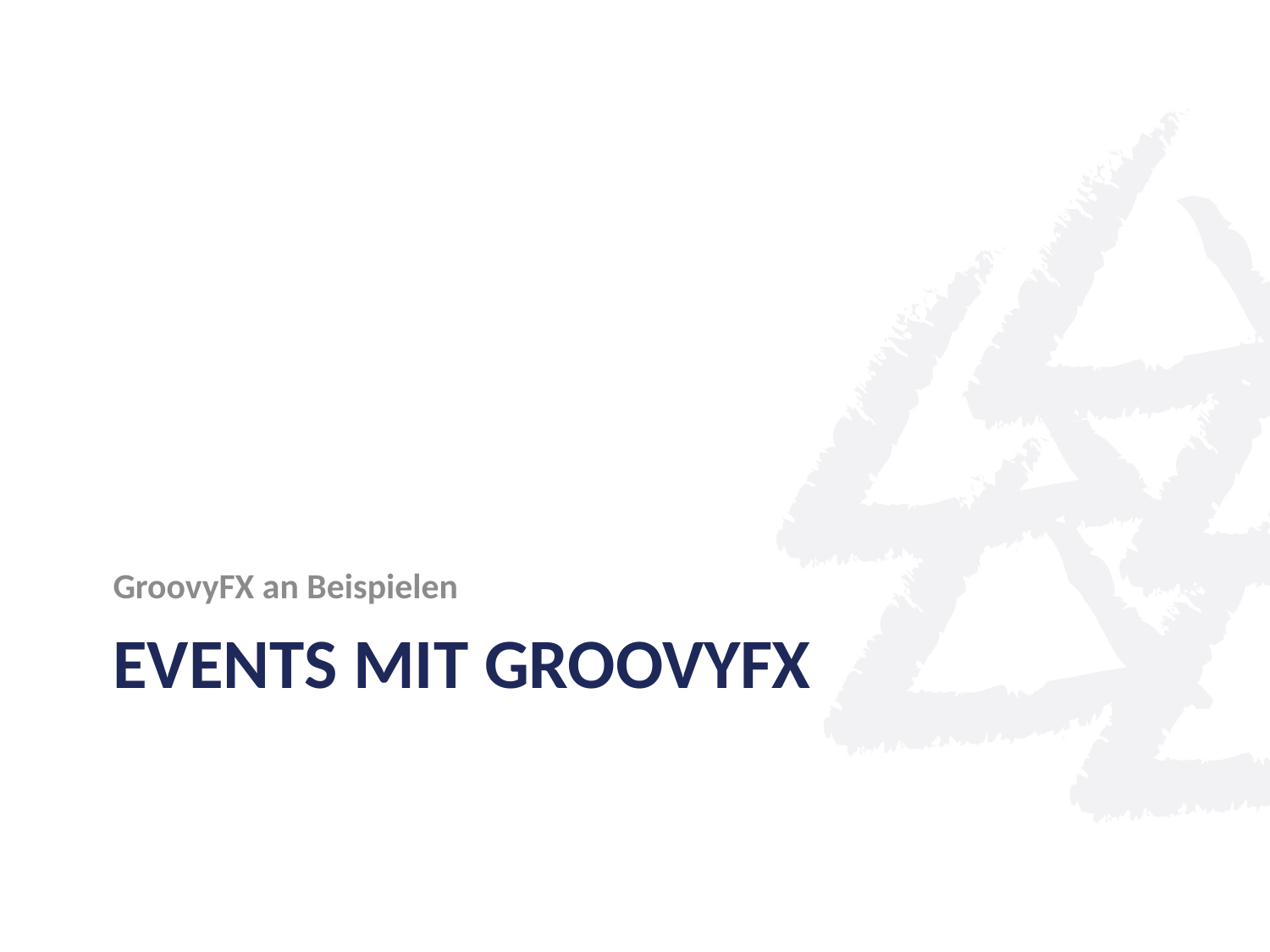

GroovyFX an Beispielen
# Events mit GroovyFX